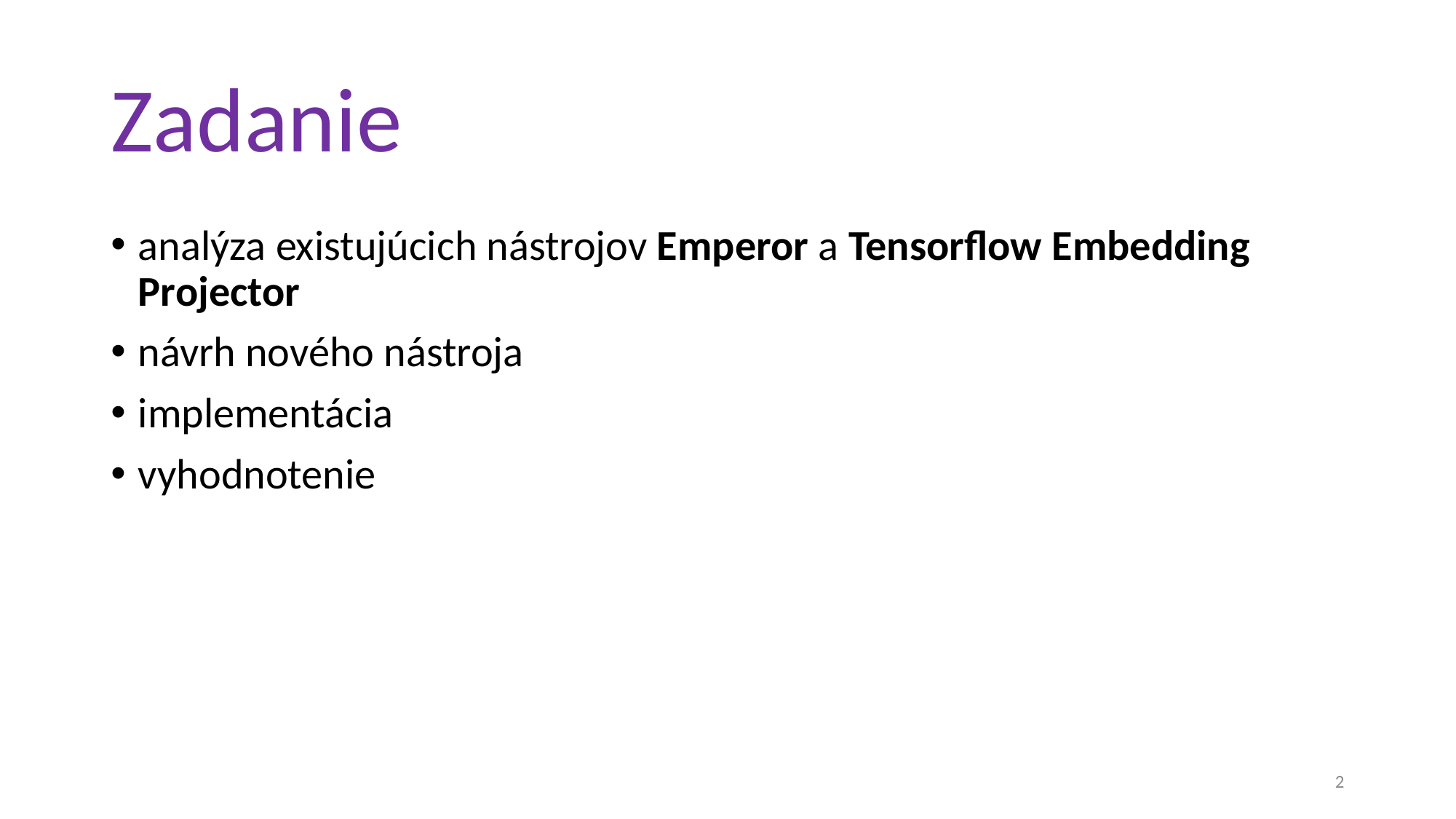

# Zadanie
analýza existujúcich nástrojov Emperor a Tensorflow Embedding Projector
návrh nového nástroja
implementácia
vyhodnotenie
2